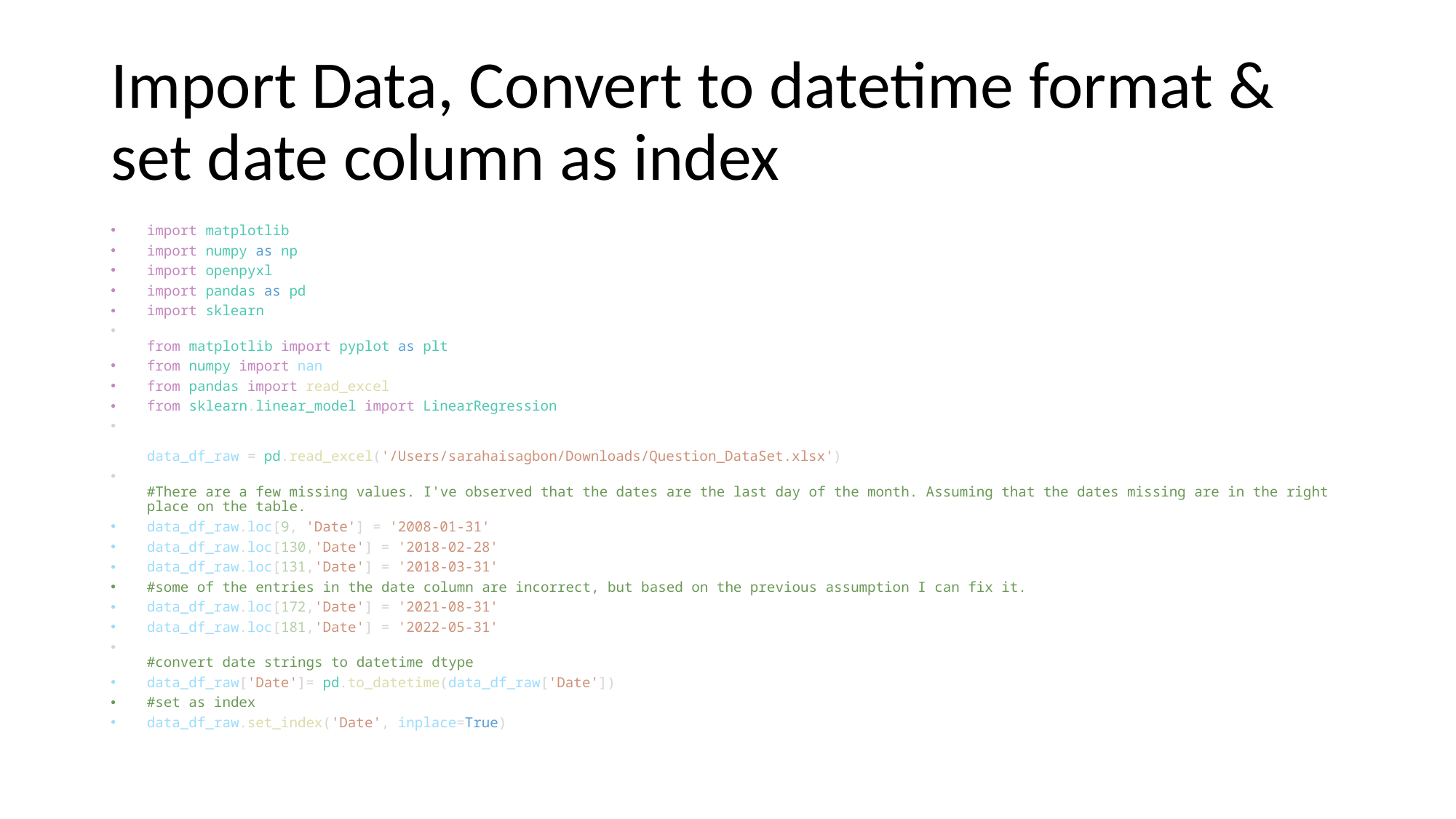

# Import Data, Convert to datetime format & set date column as index
import matplotlib
import numpy as np
import openpyxl
import pandas as pd
import sklearn
from matplotlib import pyplot as plt
from numpy import nan
from pandas import read_excel
from sklearn.linear_model import LinearRegression
data_df_raw = pd.read_excel('/Users/sarahaisagbon/Downloads/Question_DataSet.xlsx')
#There are a few missing values. I've observed that the dates are the last day of the month. Assuming that the dates missing are in the right place on the table.
data_df_raw.loc[9, 'Date'] = '2008-01-31'
data_df_raw.loc[130,'Date'] = '2018-02-28'
data_df_raw.loc[131,'Date'] = '2018-03-31'
#some of the entries in the date column are incorrect, but based on the previous assumption I can fix it.
data_df_raw.loc[172,'Date'] = '2021-08-31'
data_df_raw.loc[181,'Date'] = '2022-05-31'
#convert date strings to datetime dtype
data_df_raw['Date']= pd.to_datetime(data_df_raw['Date'])
#set as index
data_df_raw.set_index('Date', inplace=True)